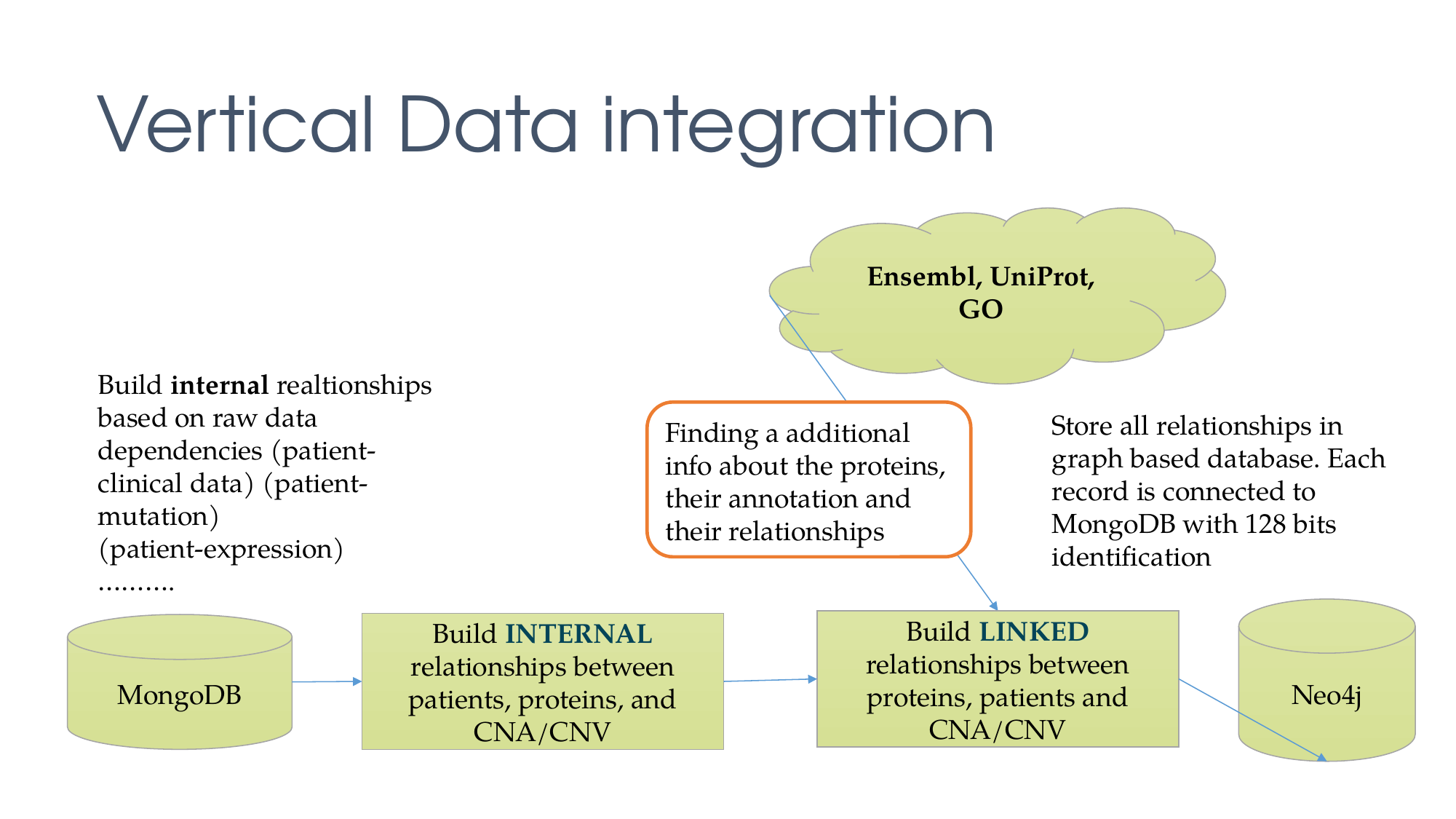

# Vertical Data integration
Ensembl, UniProt, GO
Build internal realtionships based on raw data dependencies (patient-clinical data) (patient-mutation)
(patient-expression)
……….
Finding a additional info about the proteins, their annotation and their relationships
Store all relationships in graph based database. Each record is connected to MongoDB with 128 bits identification
Neo4j
Build LINKED relationships between proteins, patients and CNA/CNV
Build INTERNAL relationships between patients, proteins, and CNA/CNV
MongoDB